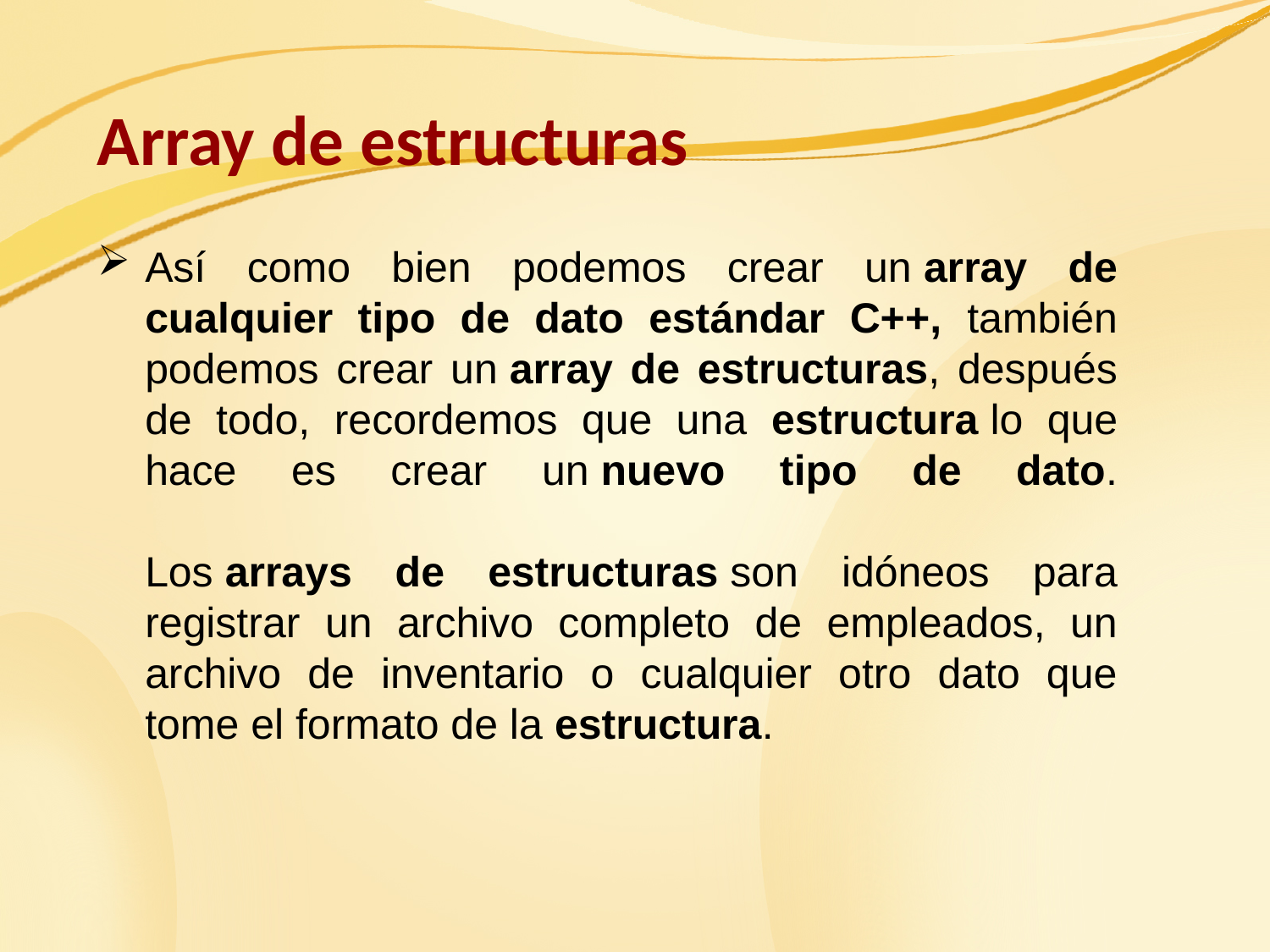

# Array de estructuras
Así como bien podemos crear un array de cualquier tipo de dato estándar C++, también podemos crear un array de estructuras, después de todo, recordemos que una estructura lo que hace es crear un nuevo tipo de dato.
Los arrays de estructuras son idóneos para registrar un archivo completo de empleados, un archivo de inventario o cualquier otro dato que tome el formato de la estructura.